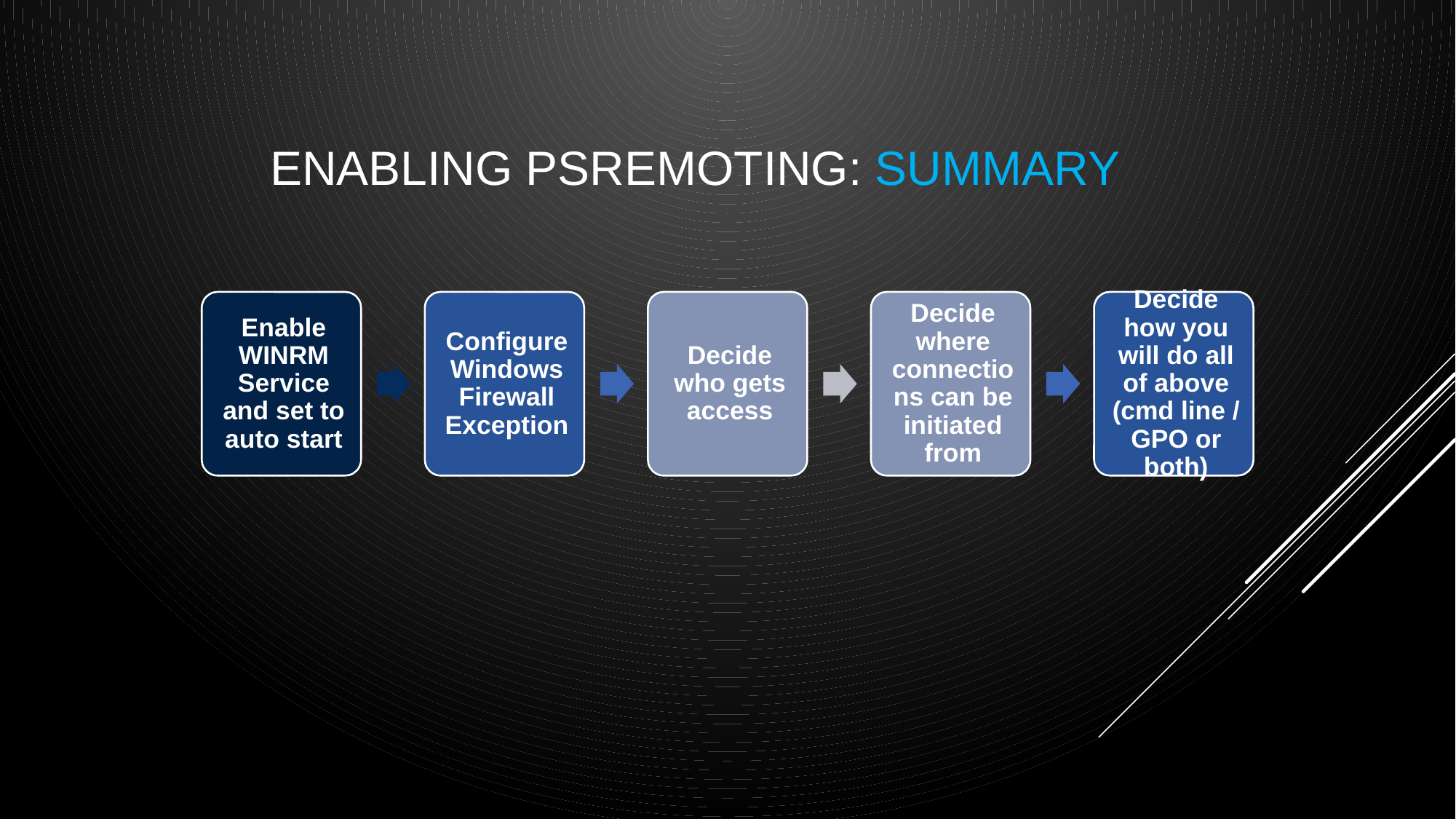

# Enabling PSREMOTING: Summary
Enable WINRM Service and set to auto start

Configure Windows Firewall Exception

Decide who gets access

Decide where connections can be initiated from

Decide how you will do all of above (cmd line / GPO or both)